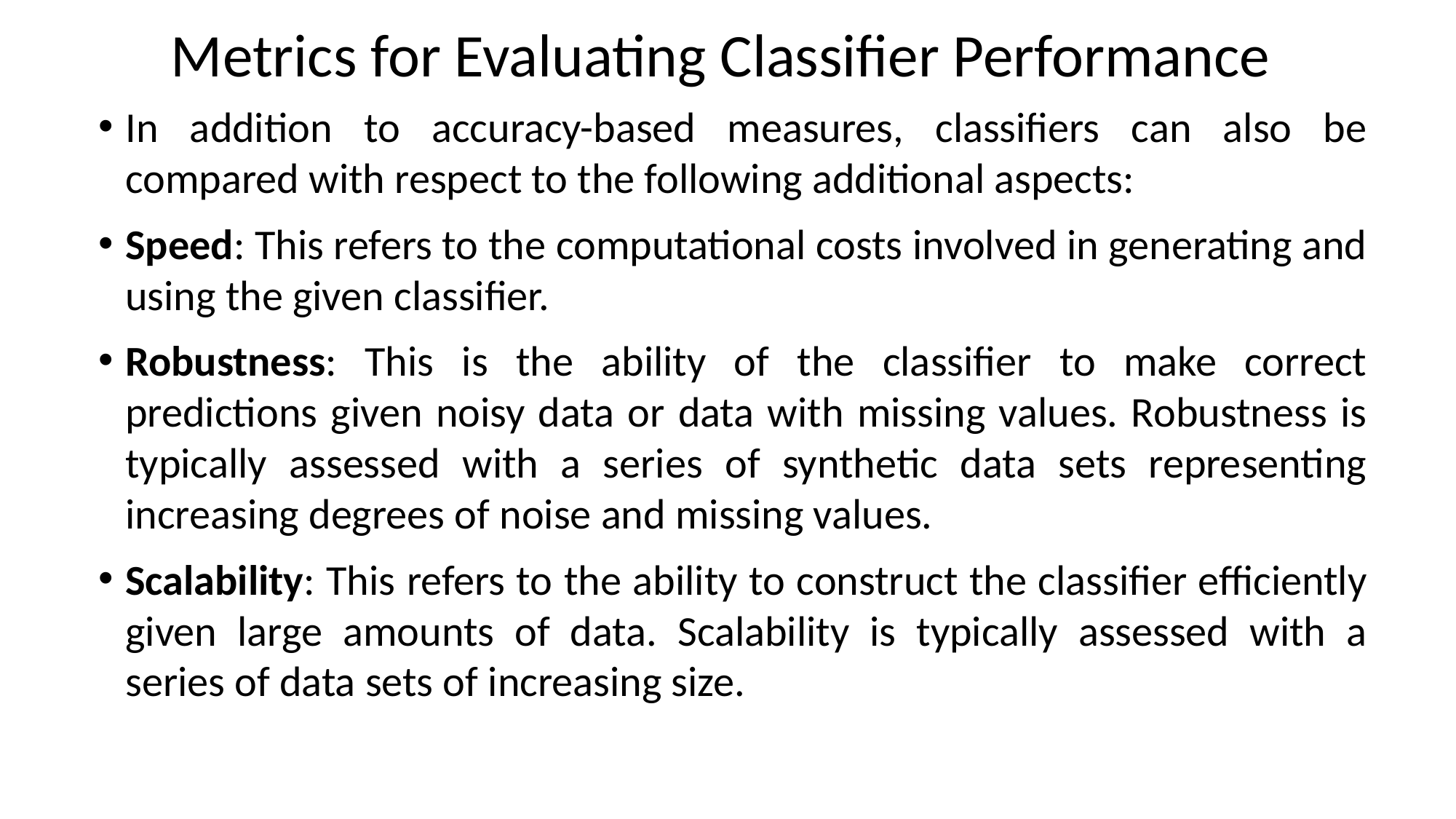

# Metrics for Evaluating Classifier Performance
In addition to accuracy-based measures, classifiers can also be compared with respect to the following additional aspects:
Speed: This refers to the computational costs involved in generating and using the given classifier.
Robustness: This is the ability of the classifier to make correct predictions given noisy data or data with missing values. Robustness is typically assessed with a series of synthetic data sets representing increasing degrees of noise and missing values.
Scalability: This refers to the ability to construct the classifier efficiently given large amounts of data. Scalability is typically assessed with a series of data sets of increasing size.